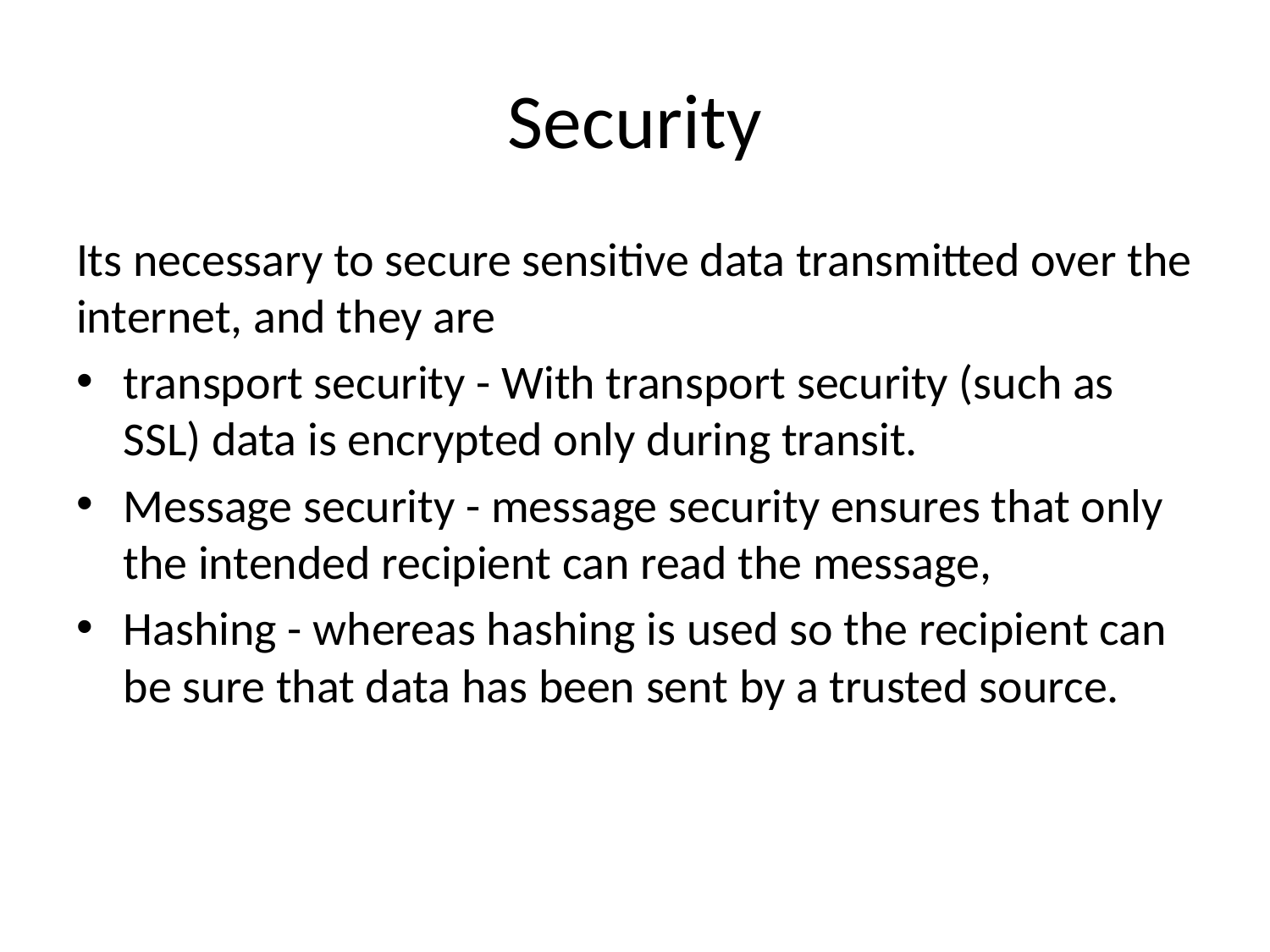

# Security
Its necessary to secure sensitive data transmitted over the internet, and they are
transport security - With transport security (such as SSL) data is encrypted only during transit.
Message security - message security ensures that only the intended recipient can read the message,
Hashing - whereas hashing is used so the recipient can be sure that data has been sent by a trusted source.